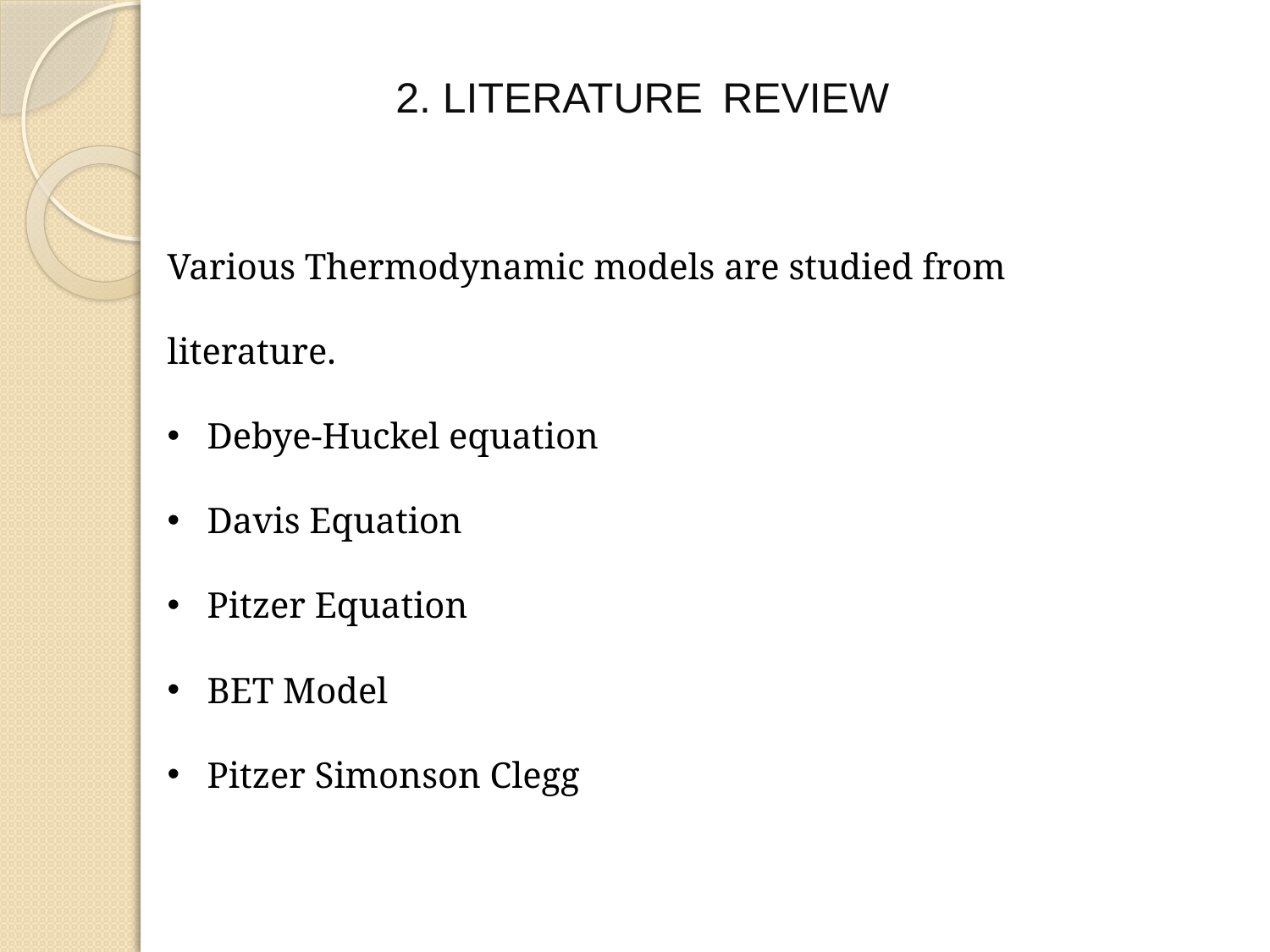

2. LITERATURE REVIEW
Various Thermodynamic models are studied from literature.
Debye-Huckel equation
Davis Equation
Pitzer Equation
BET Model
Pitzer Simonson Clegg